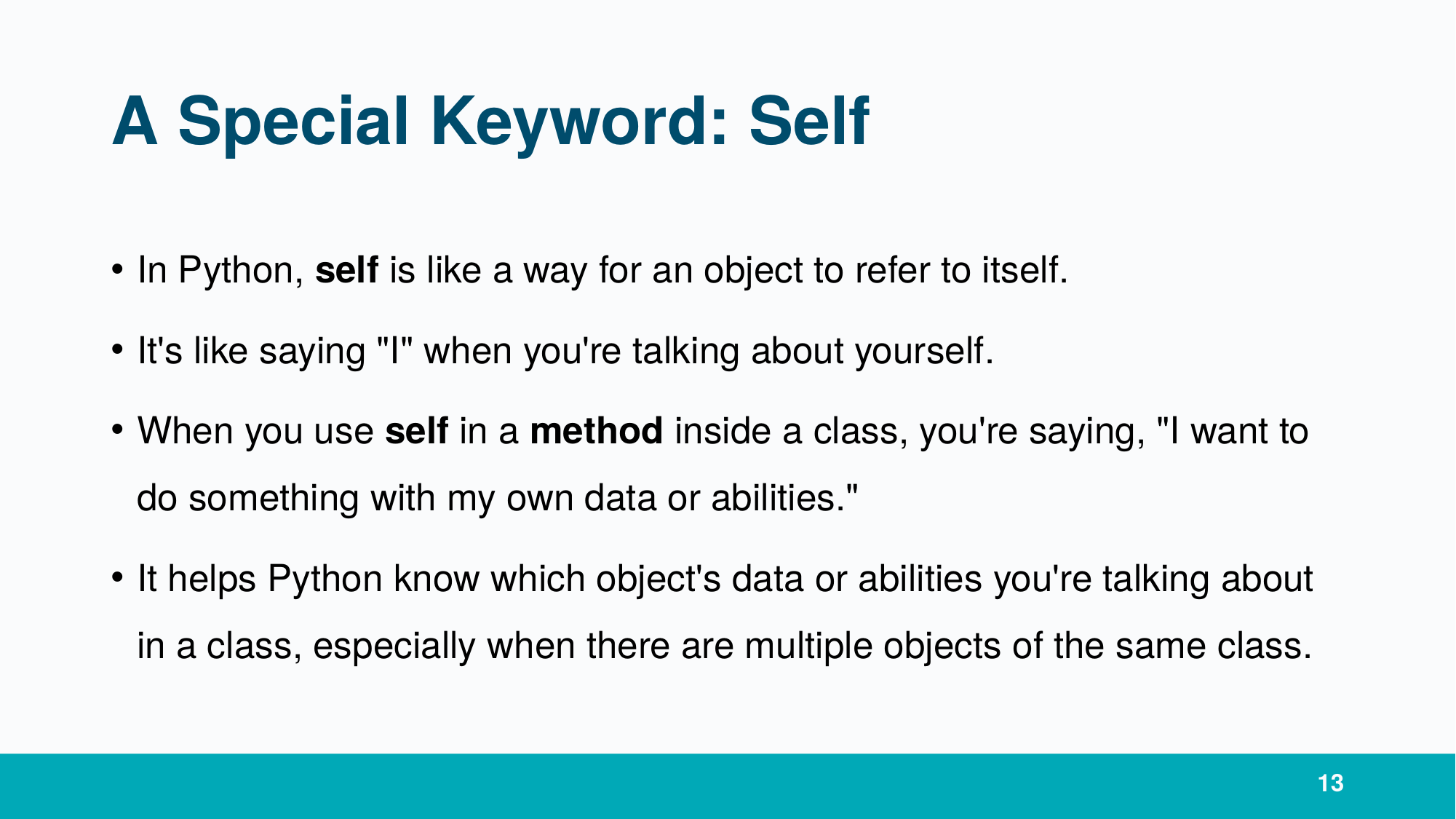

# A Special Keyword: Self
In Python, self is like a way for an object to refer to itself.
It's like saying "I" when you're talking about yourself.
When you use self in a method inside a class, you're saying, "I want to do something with my own data or abilities."
It helps Python know which object's data or abilities you're talking about in a class, especially when there are multiple objects of the same class.
13